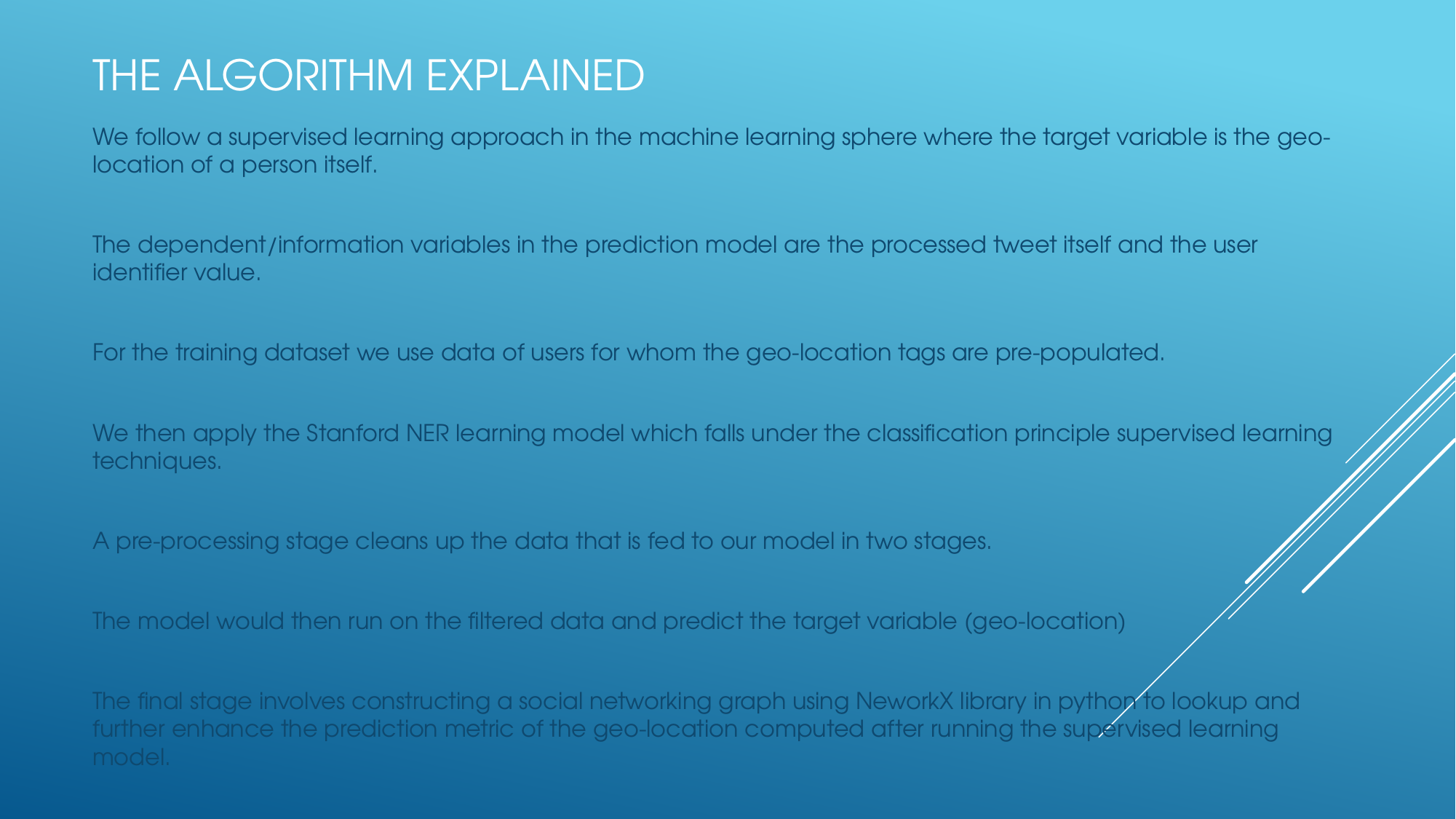

# The algorithm explained
We follow a supervised learning approach in the machine learning sphere where the target variable is the geo-location of a person itself.

The dependent/information variables in the prediction model are the processed tweet itself and the user identifier value.

For the training dataset we use data of users for whom the geo-location tags are pre-populated.

We then apply the Stanford NER learning model which falls under the classification principle supervised learning techniques.

A pre-processing stage cleans up the data that is fed to our model in two stages.

The model would then run on the filtered data and predict the target variable (geo-location)

The final stage involves constructing a social networking graph using NeworkX library in python to lookup and further enhance the prediction metric of the geo-location computed after running the supervised learning model.